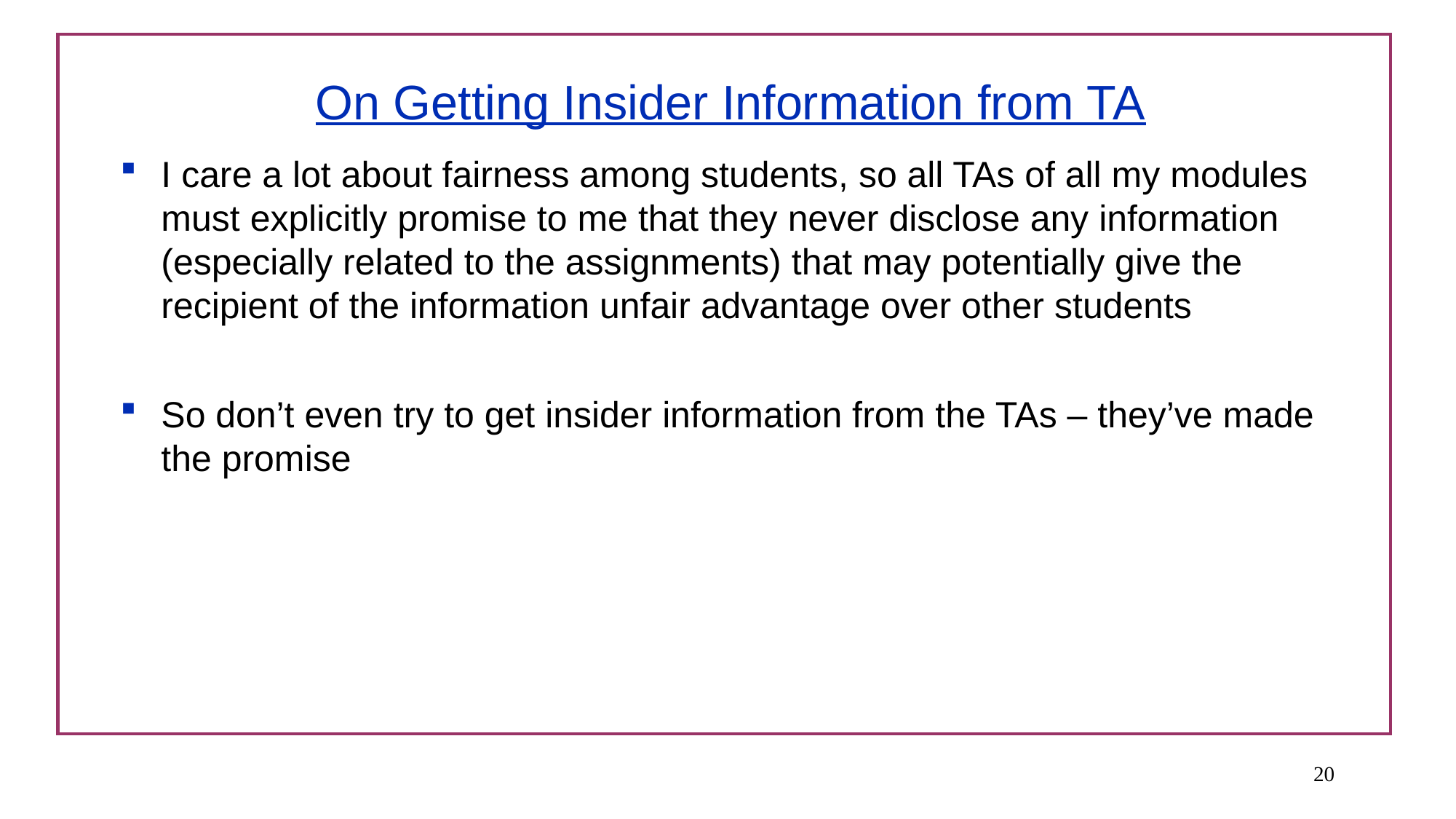

# On Getting Insider Information from TA
I care a lot about fairness among students, so all TAs of all my modules must explicitly promise to me that they never disclose any information (especially related to the assignments) that may potentially give the recipient of the information unfair advantage over other students

So don’t even try to get insider information from the TAs – they’ve made the promise
20